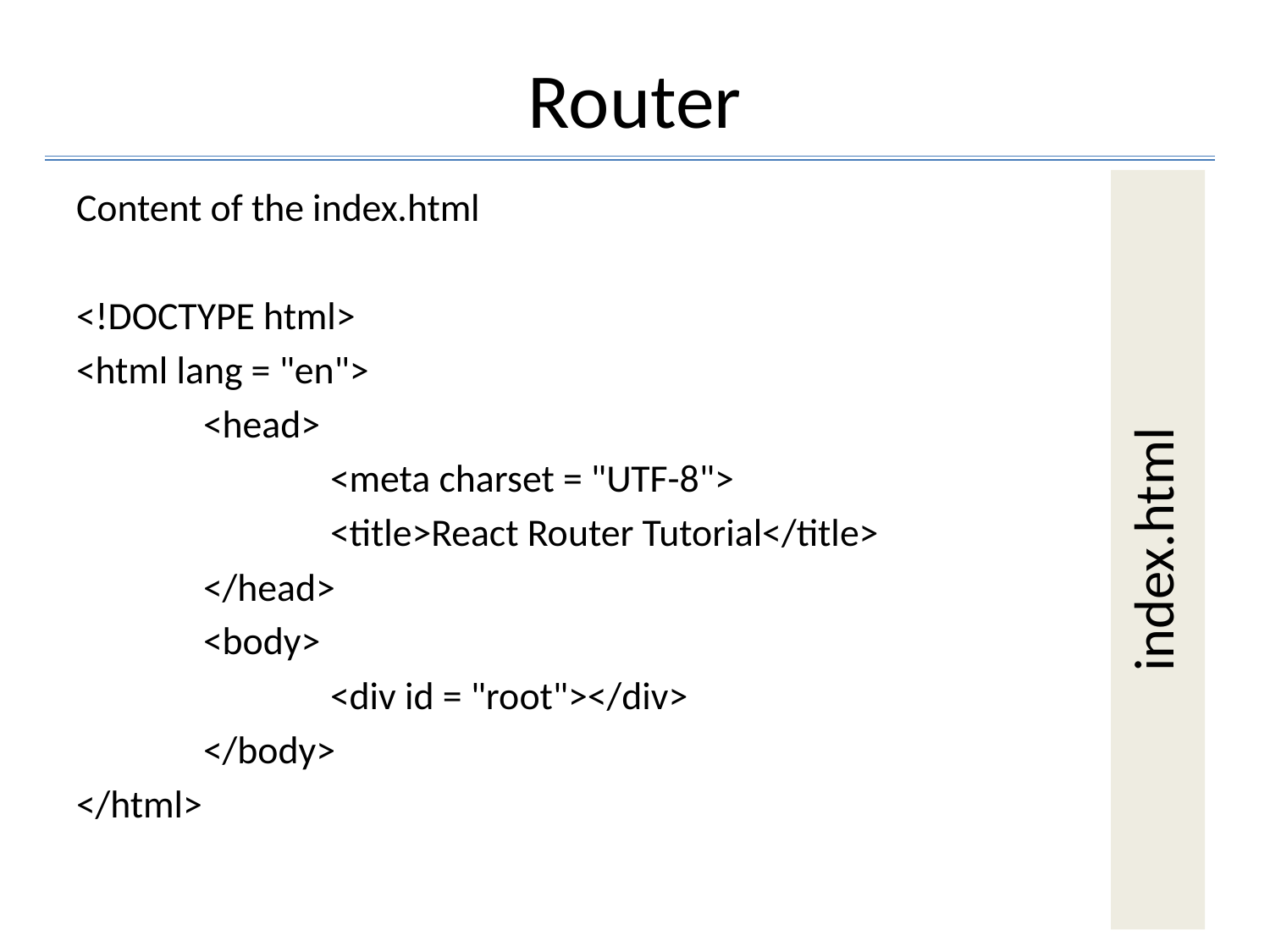

# Router
index.html
Content of the index.html

<!DOCTYPE html>
<html lang = "en">
	<head>
		<meta charset = "UTF-8">
		<title>React Router Tutorial</title>
	</head>
	<body>
		<div id = "root"></div>
	</body>
</html>